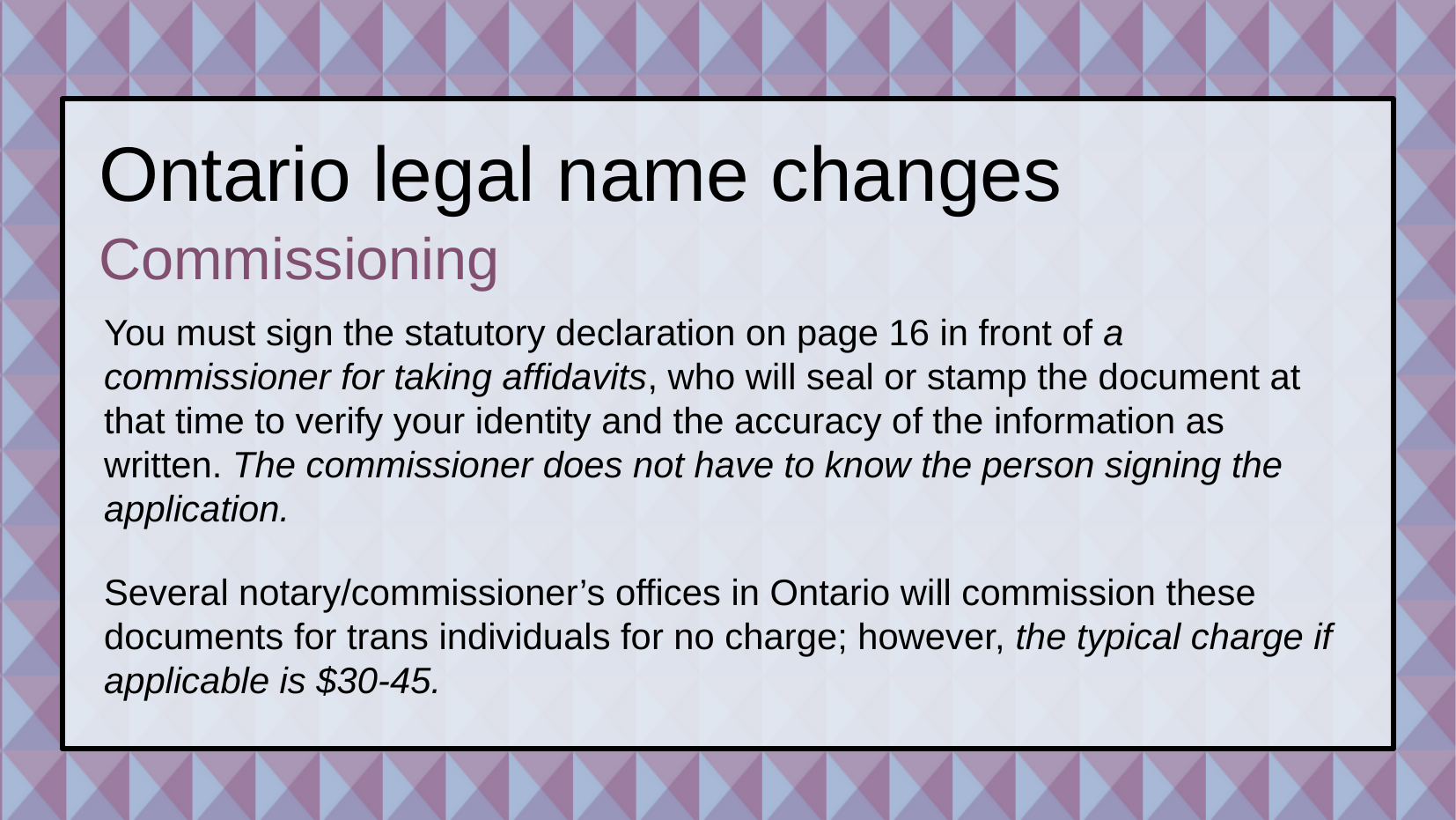

# Ontario legal name changes
Commissioning
You must sign the statutory declaration on page 16 in front of a commissioner for taking affidavits, who will seal or stamp the document at that time to verify your identity and the accuracy of the information as written. The commissioner does not have to know the person signing the application.

Several notary/commissioner’s offices in Ontario will commission these documents for trans individuals for no charge; however, the typical charge if applicable is $30-45.